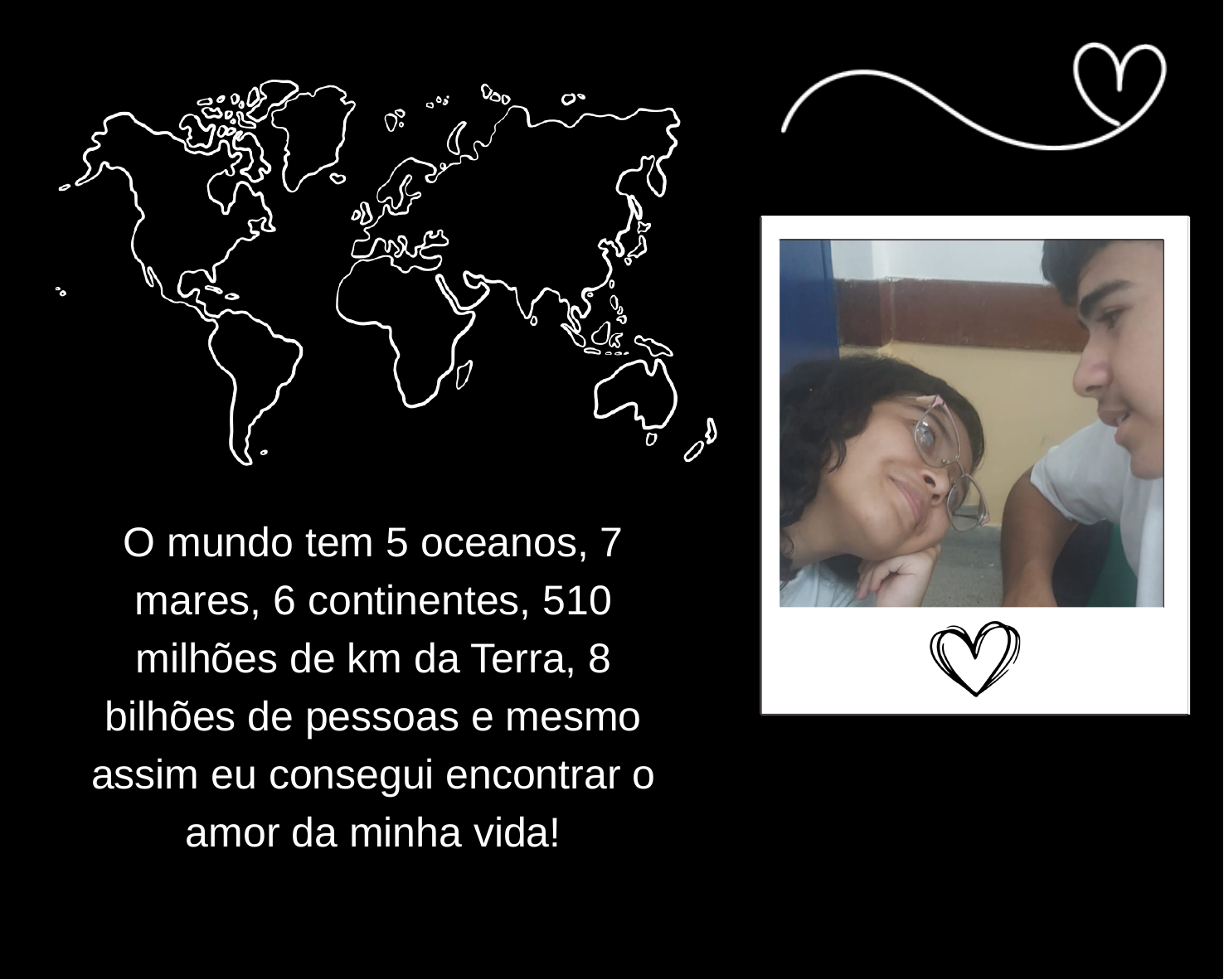

O mundo tem 5 oceanos, 7 mares, 6 continentes, 510 milhões de km da Terra, 8 bilhões de pessoas e mesmo assim eu consegui encontrar o amor da minha vida!